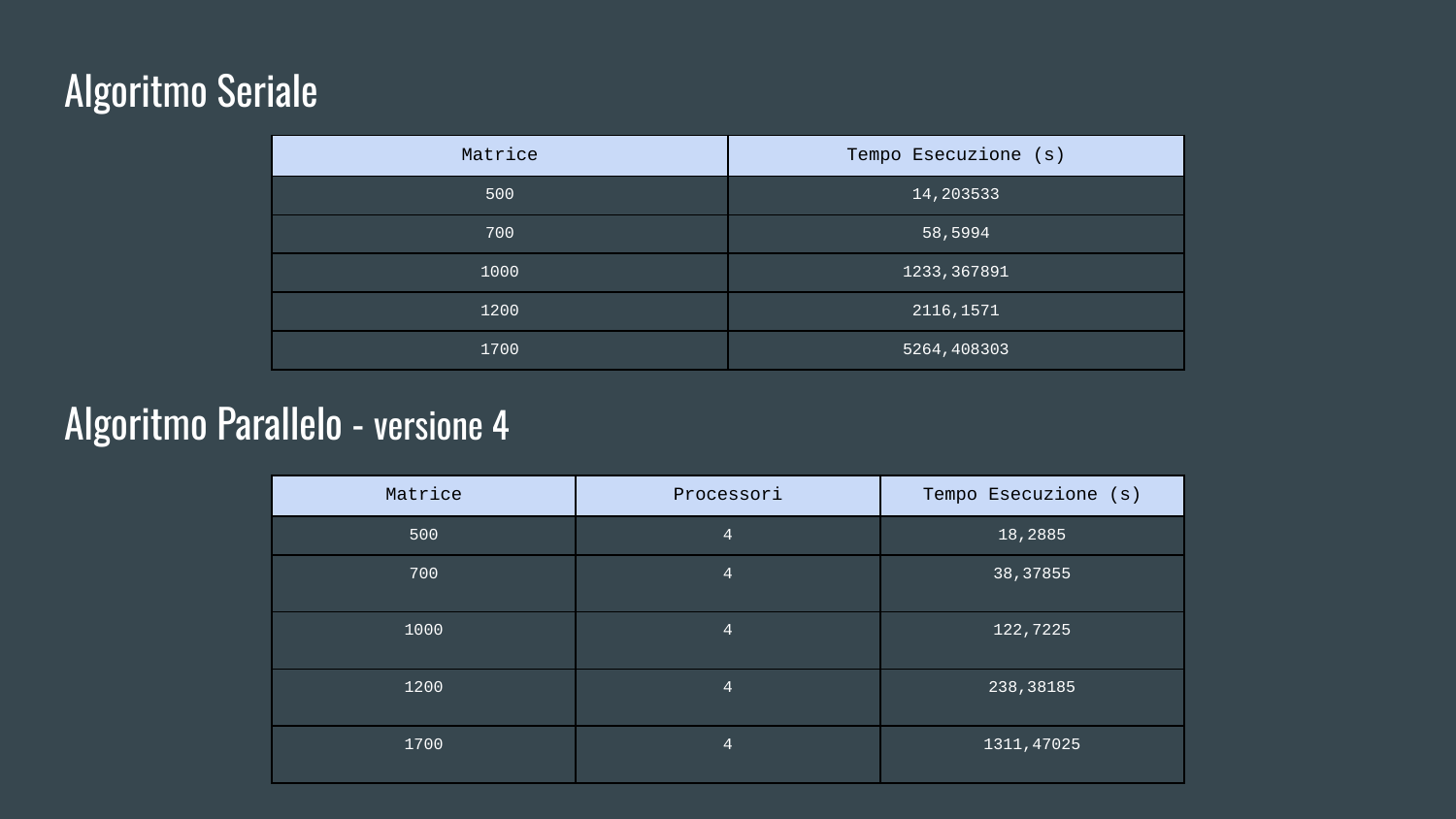

# Algoritmo Seriale

| Matrice | Tempo Esecuzione (s) |
| --- | --- |
| 500 | 14,203533 |
| 700 | 58,5994 |
| 1000 | 1233,367891 |
| 1200 | 2116,1571 |
| 1700 | 5264,408303 |
Algoritmo Parallelo - versione 4

| Matrice | Processori | Tempo Esecuzione (s) |
| --- | --- | --- |
| 500 | 4 | 18,2885 |
| 700 | 4 | 38,37855 |
| 1000 | 4 | 122,7225 |
| 1200 | 4 | 238,38185 |
| 1700 | 4 | 1311,47025 |